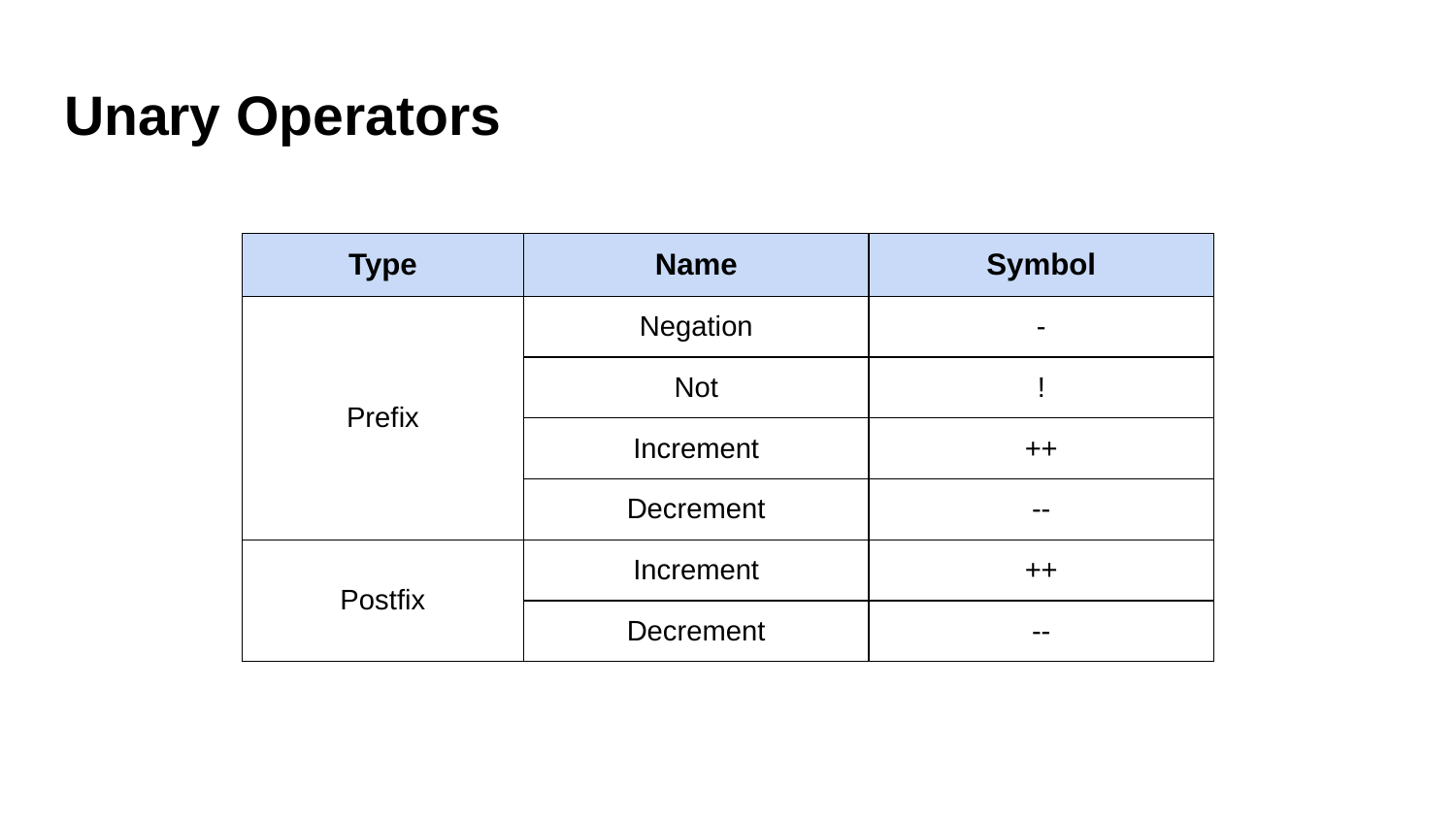

# Unary Operators
| Type | Name | Symbol |
| --- | --- | --- |
| Prefix | Negation | - |
|  | Not | ! |
|  | Increment | ++ |
|  | Decrement | -- |
| Postfix | Increment | ++ |
|  | Decrement | -- |